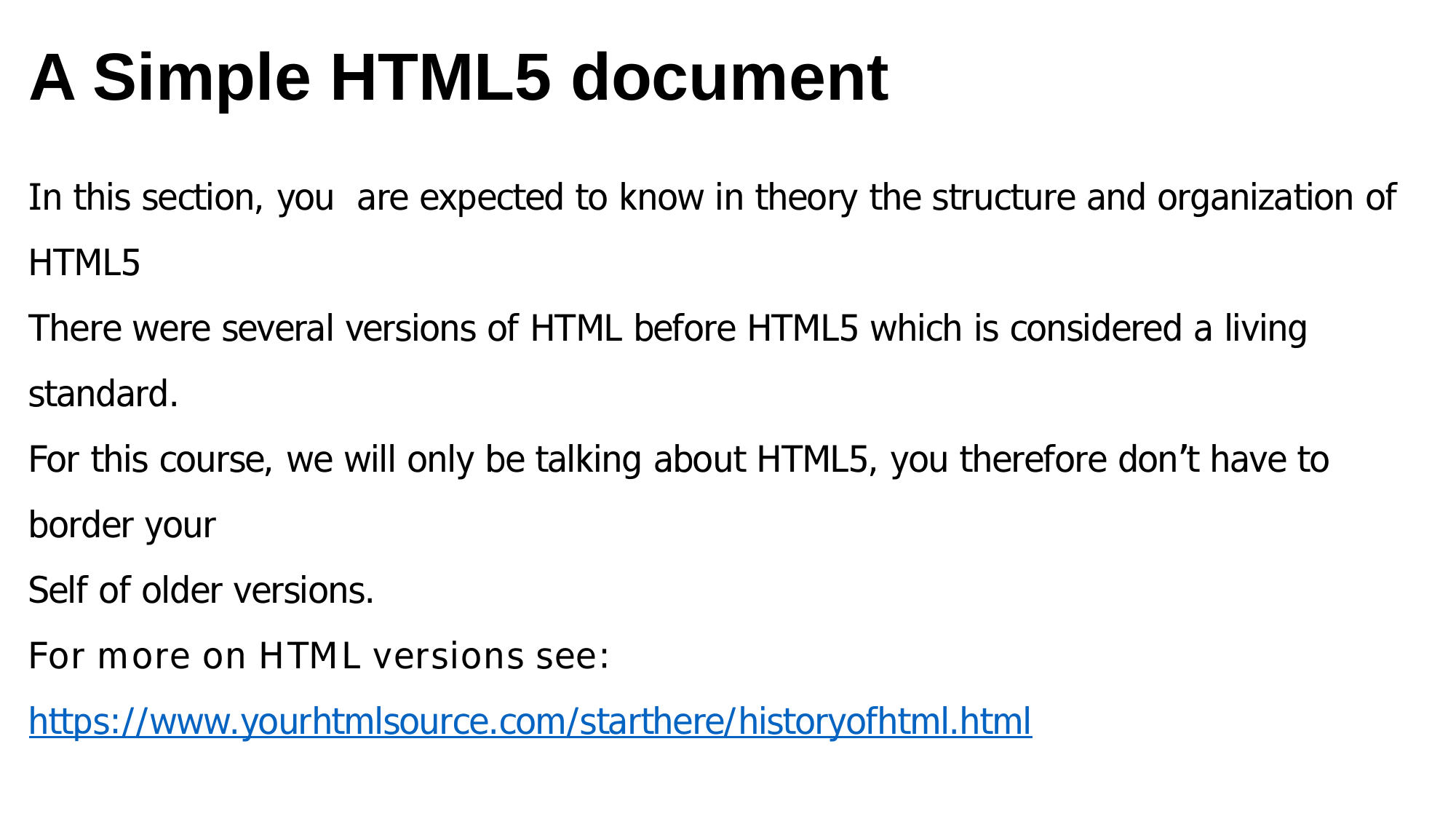

A Simple HTML5 document
In this section, you  are expected to know in theory the structure and organization of HTML5
There were several versions of HTML before HTML5 which is considered a living standard.
For this course, we will only be talking about HTML5, you therefore don’t have to border your
Self of older versions.
For more on HTML versions see:
https://www.yourhtmlsource.com/starthere/historyofhtml.html